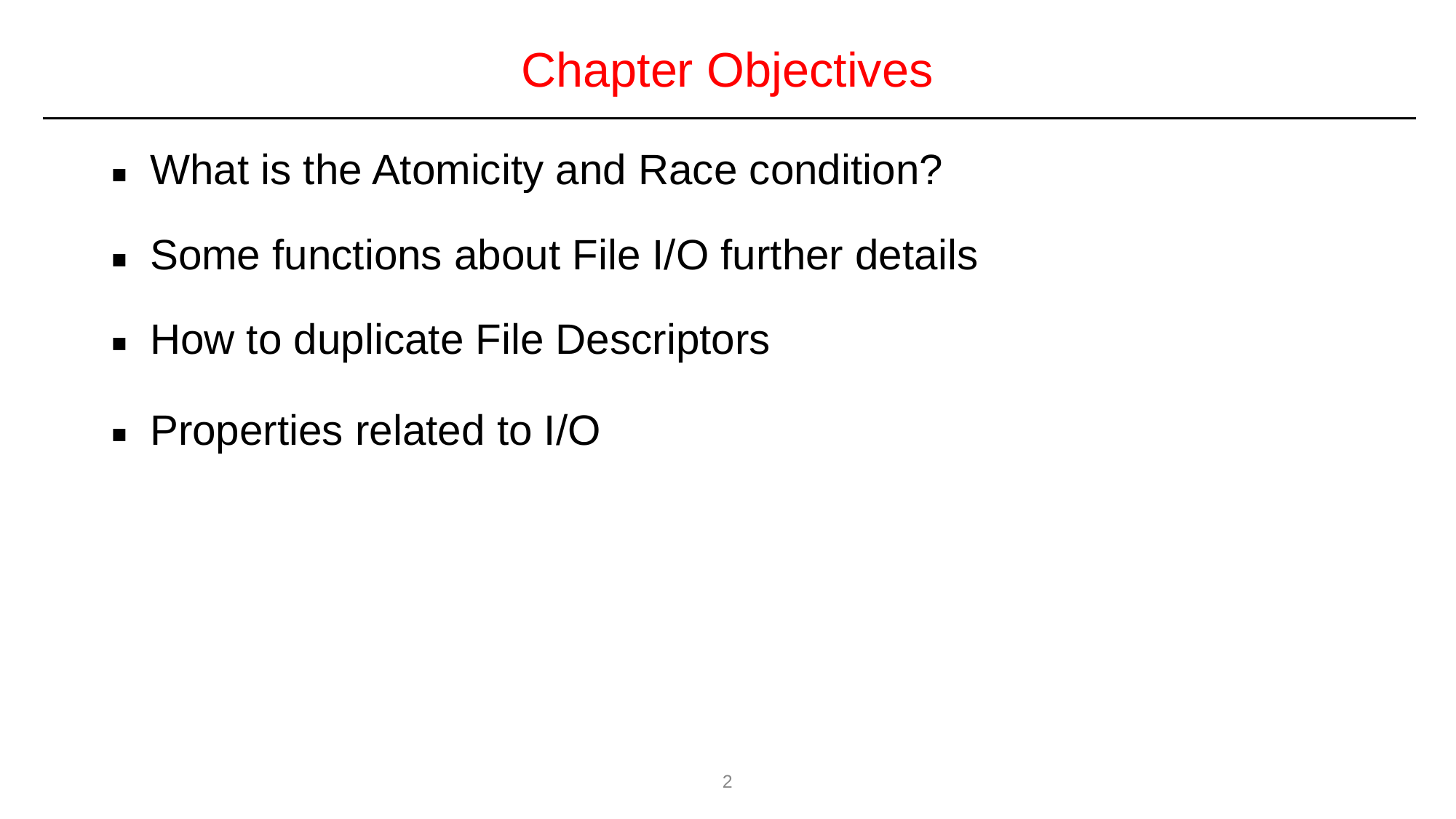

# Chapter Objectives
 What is the Atomicity and Race condition?

 Some functions about File I/O further details

 How to duplicate File Descriptors

 Properties related to I/O
2